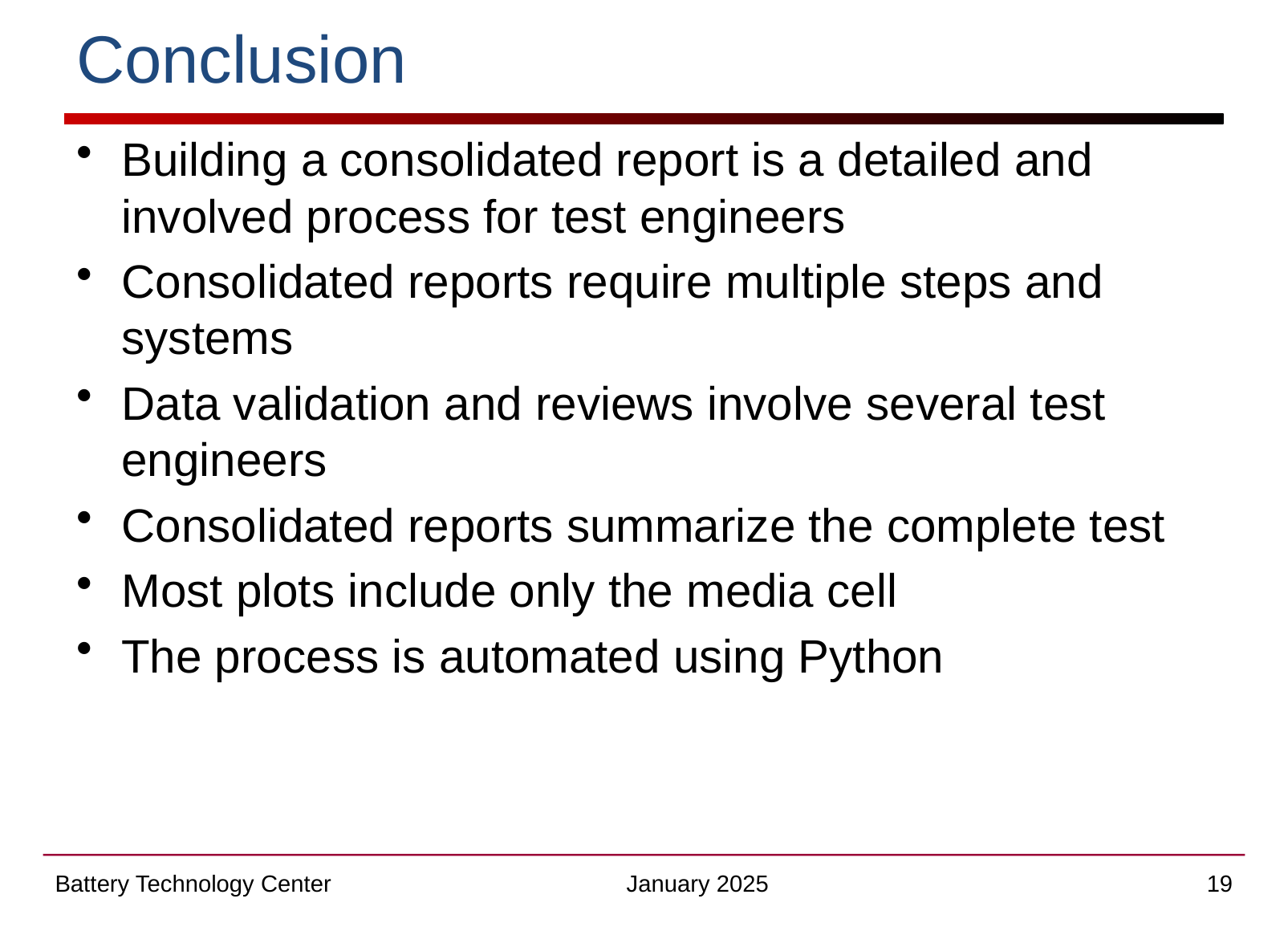

# Conclusion
Building a consolidated report is a detailed and involved process for test engineers
Consolidated reports require multiple steps and systems
Data validation and reviews involve several test engineers
Consolidated reports summarize the complete test
Most plots include only the media cell
The process is automated using Python
Battery Technology Center
January 2025
19